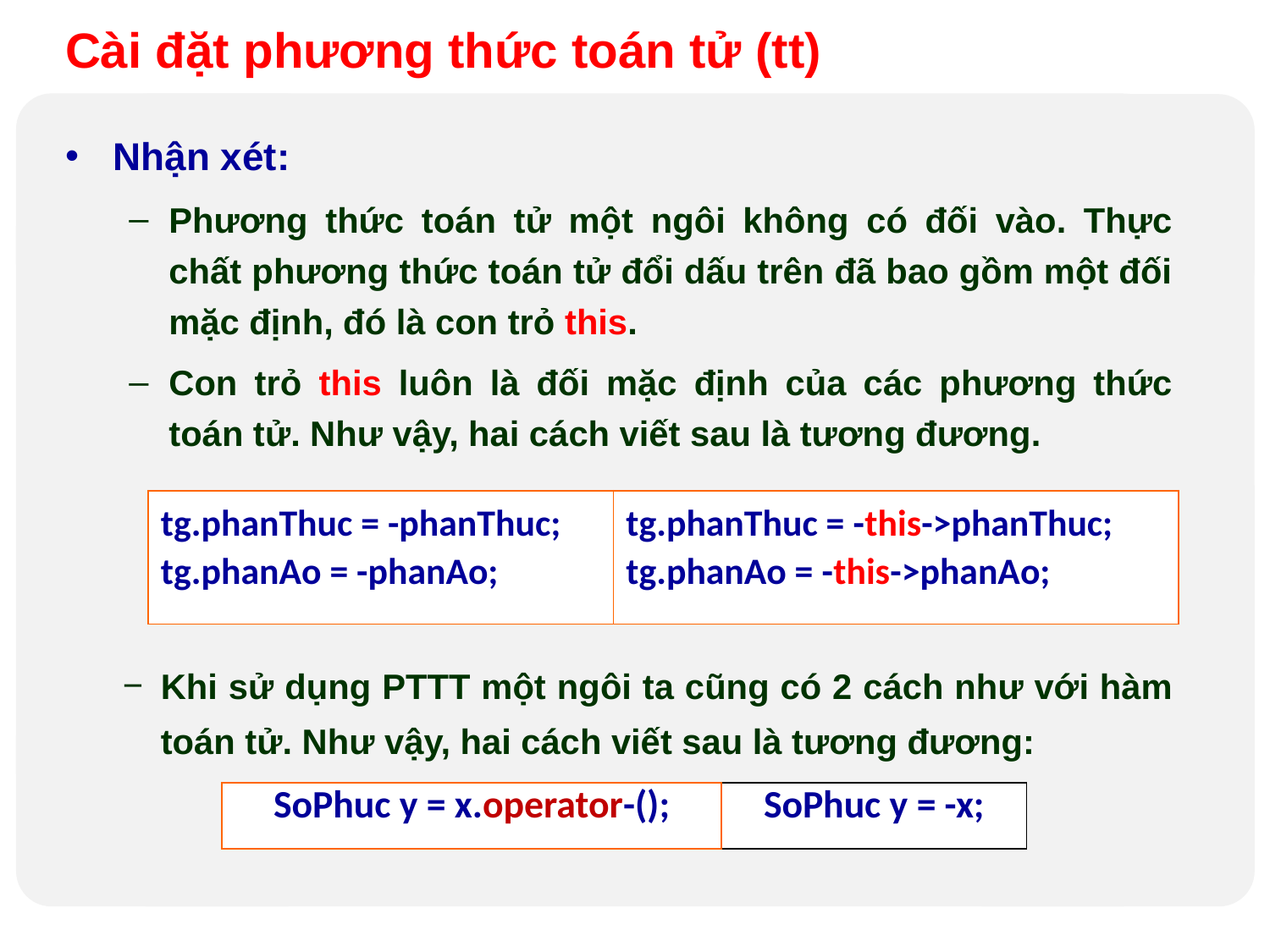

Cài đặt phương thức toán tử (tt)

Nhận xét:
Phương thức toán tử một ngôi không có đối vào. Thực chất phương thức toán tử đổi dấu trên đã bao gồm một đối mặc định, đó là con trỏ this.
Con trỏ this luôn là đối mặc định của các phương thức toán tử. Như vậy, hai cách viết sau là tương đương.
| tg.phanThuc = -phanThuc; tg.phanAo = -phanAo; | tg.phanThuc = -this->phanThuc; tg.phanAo = -this->phanAo; |
| --- | --- |
Khi sử dụng PTTT một ngôi ta cũng có 2 cách như với hàm toán tử. Như vậy, hai cách viết sau là tương đương:
| SoPhuc y = x.operator-(); | SoPhuc y = -x; |
| --- | --- |
Design by Minh An